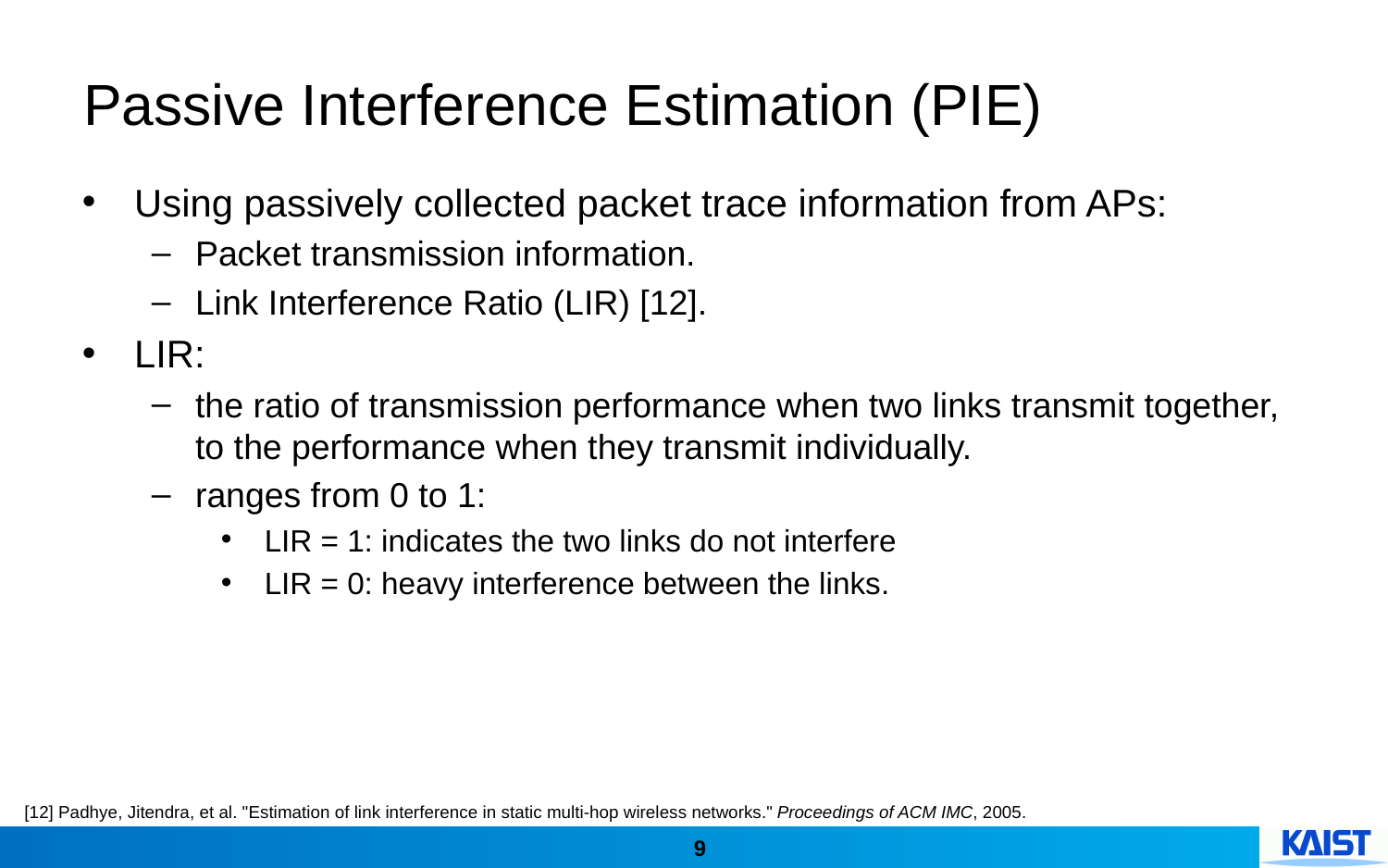

# Passive Interference Estimation (PIE)
Using passively collected packet trace information from APs:
Packet transmission information.
Link Interference Ratio (LIR) [12].
LIR:
the ratio of transmission performance when two links transmit together, to the performance when they transmit individually.
ranges from 0 to 1:
 LIR = 1: indicates the two links do not interfere
 LIR = 0: heavy interference between the links.

[12] Padhye, Jitendra, et al. "Estimation of link interference in static multi-hop wireless networks." Proceedings of ACM IMC, 2005.